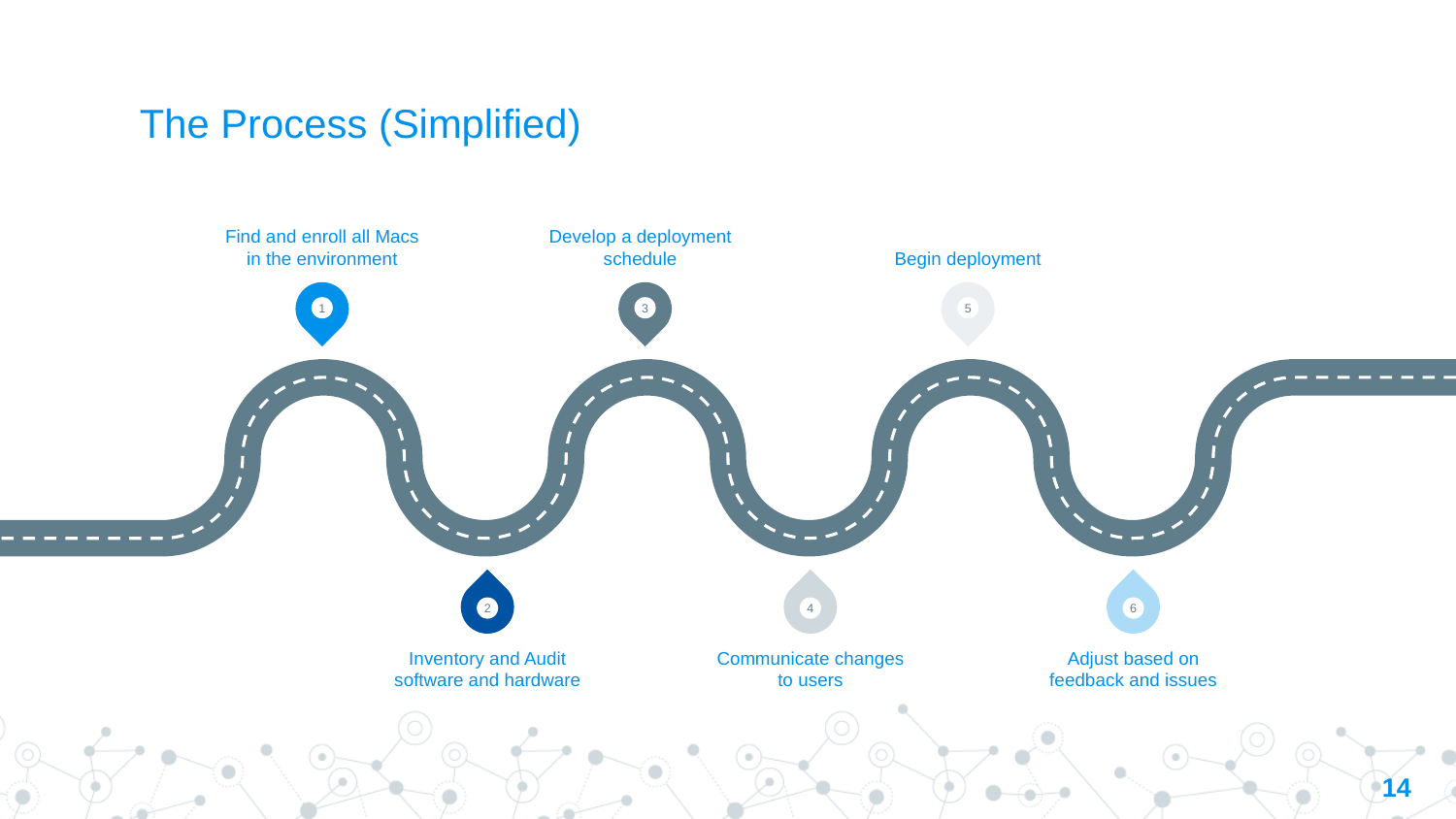

# The Process (Simplified)
Find and enroll all Macs in the environment
Develop a deployment schedule
Begin deployment

1

3

5

2

4

6
Inventory and Audit software and hardware
Communicate changes to users
Adjust based on feedback and issues
14